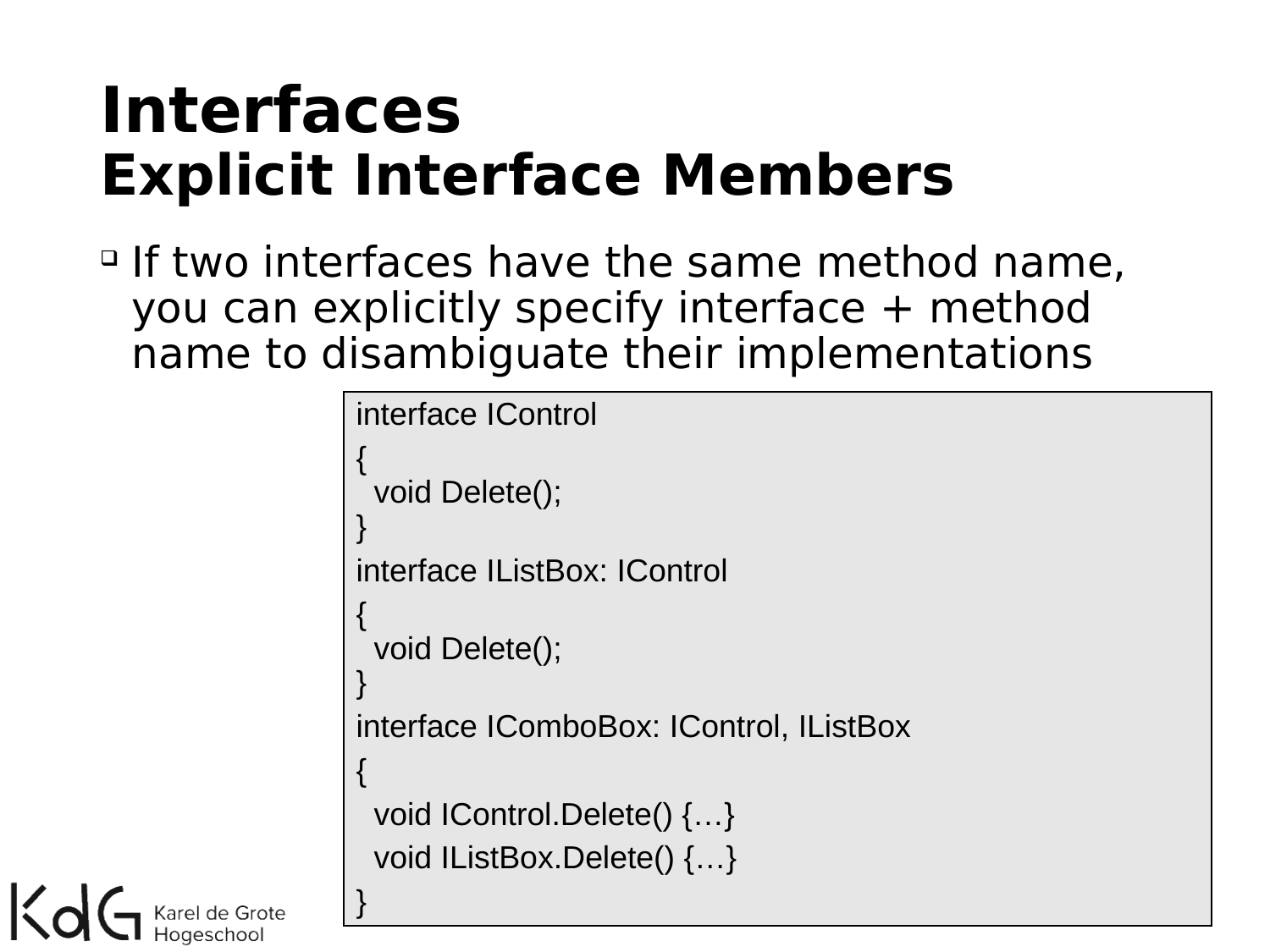

# Interfaces Explicit Interface Members
If two interfaces have the same method name, you can explicitly specify interface + method name to disambiguate their implementations
interface IControl
{
  void Delete();
}
interface IListBox: IControl
{
  void Delete();
}
interface IComboBox: IControl, IListBox
{
  void IControl.Delete() {…}
  void IListBox.Delete() {…}
}